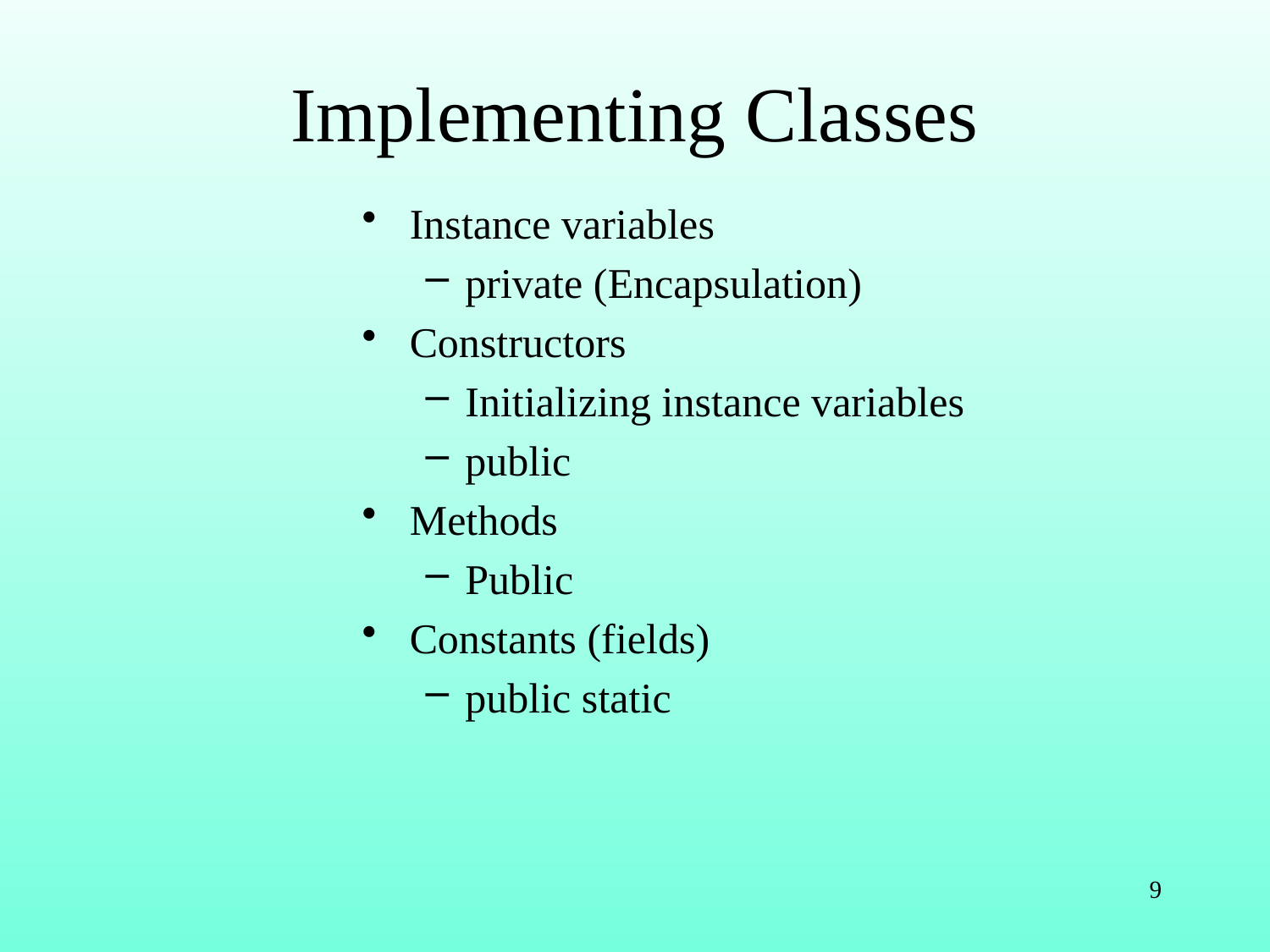

# Implementing Classes
Instance variables
private (Encapsulation)
Constructors
Initializing instance variables
public
Methods
Public
Constants (fields)
public static
9